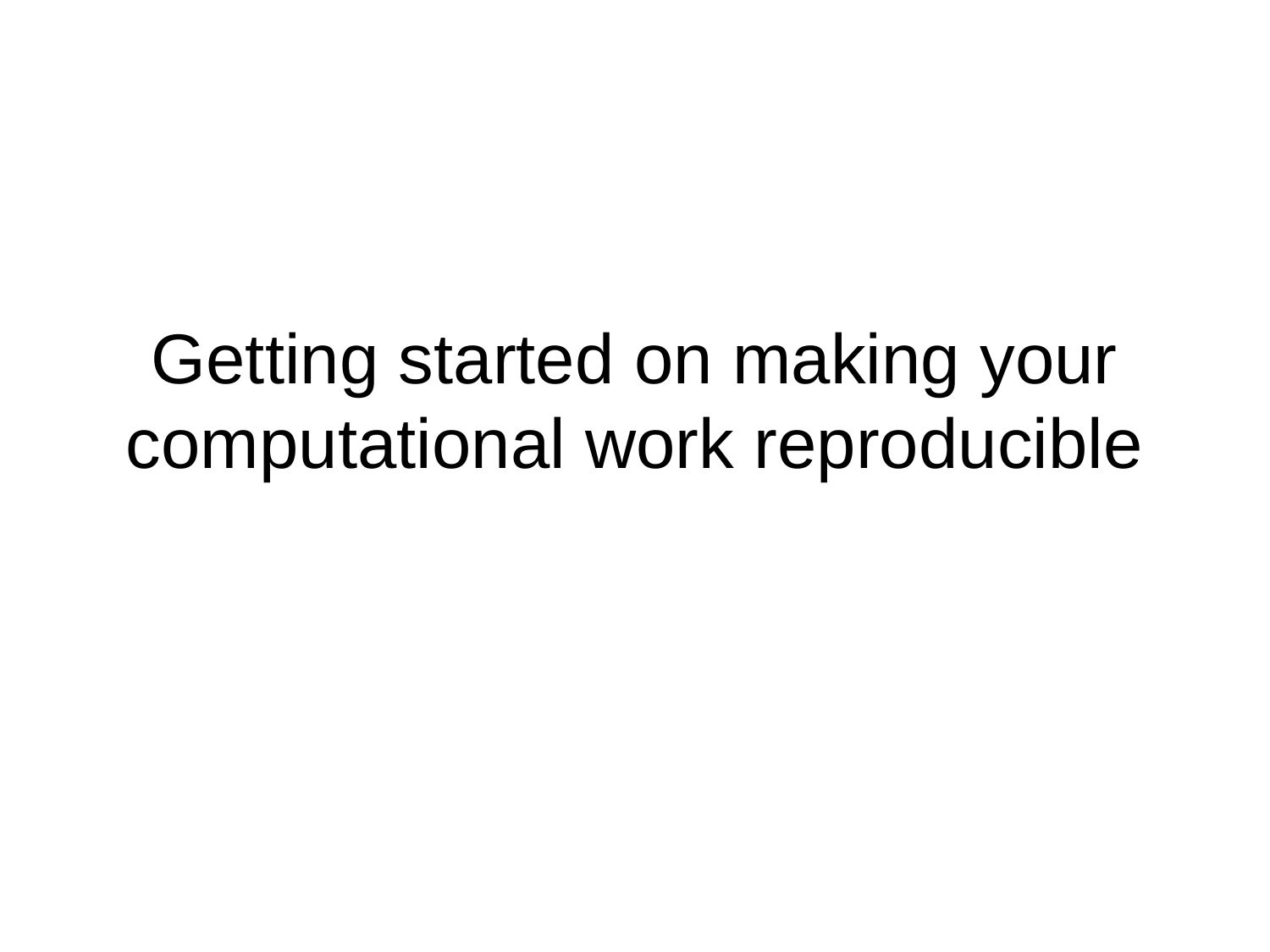

# Getting started on making your computational work reproducible